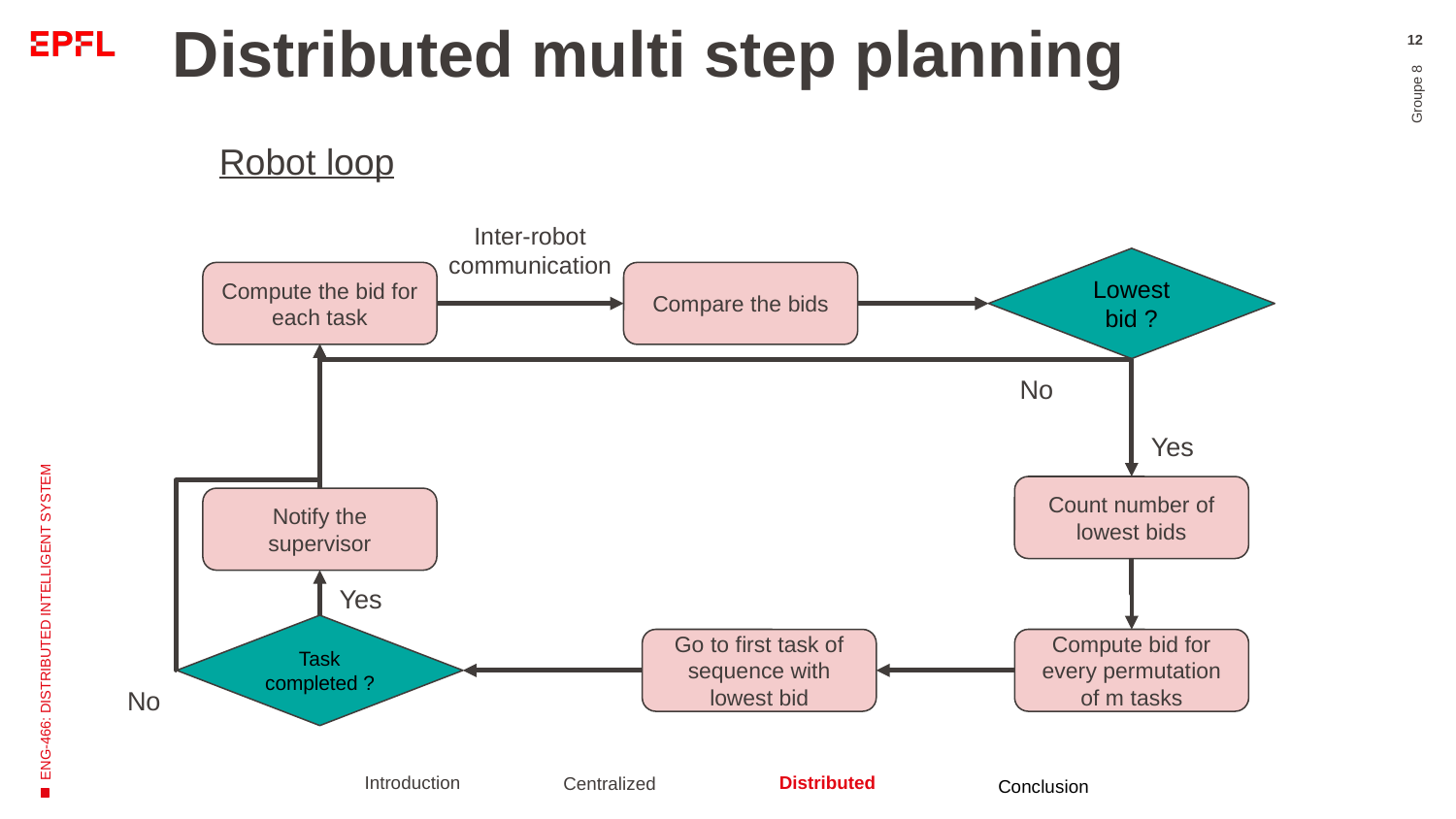

# Distributed multi step planning
12
Groupe 8
Robot loop
Inter-robot communication
Lowest bid ?
Compute the bid for each task
Compare the bids
No
Yes
Count number of lowest bids
Notify the supervisor
ENG-466: DISTRIBUTED INTELLIGENT SYSTEM
Yes
Task completed ?
Compute bid for every permutation of m tasks
Go to first task of sequence with lowest bid
No
Distributed
Conclusion

Centralized
Introduction